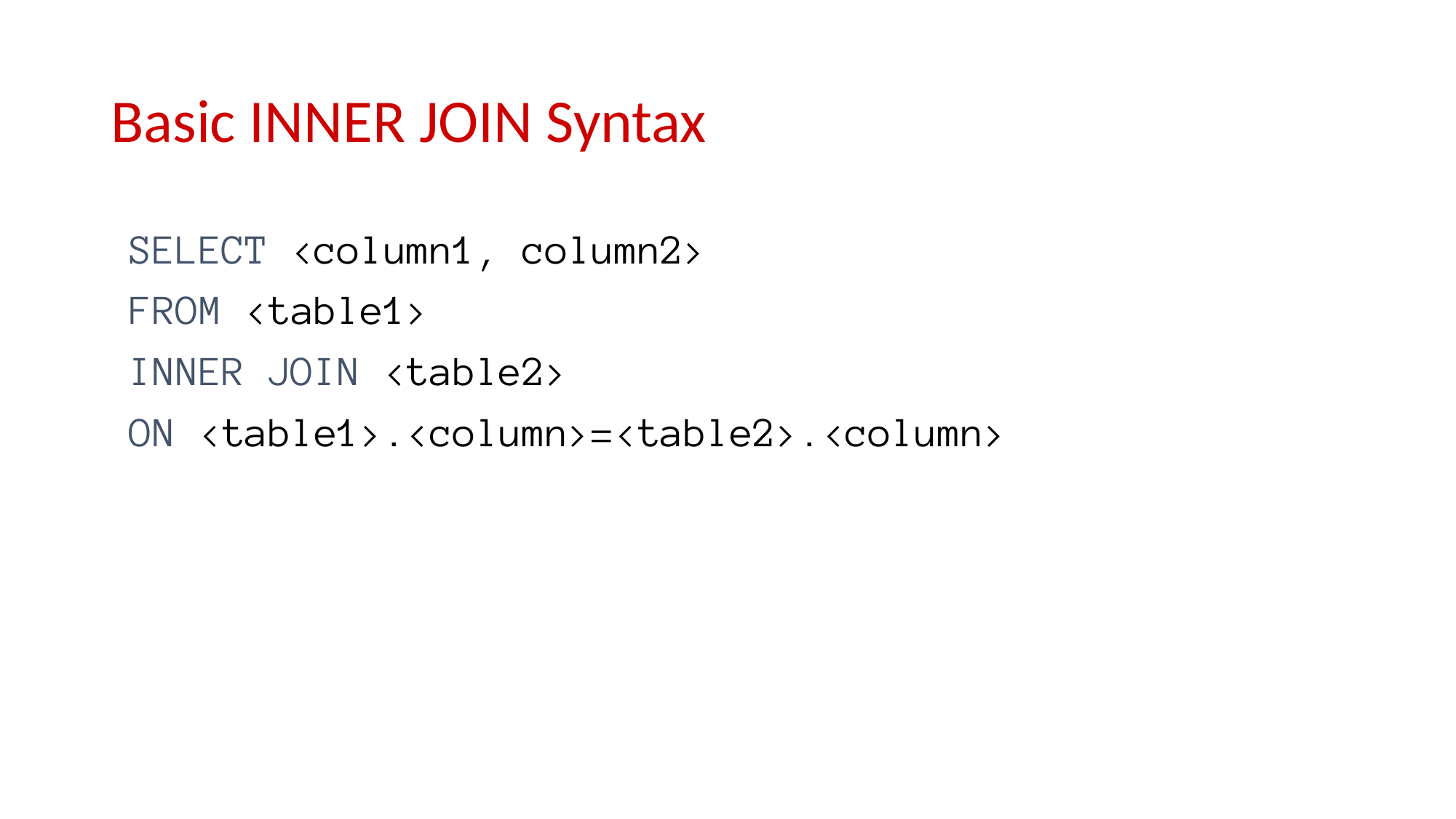

# Basic INNER JOIN Syntax
SELECT <column1, column2>
FROM <table1>
INNER JOIN <table2>
ON <table1>.<column>=<table2>.<column>